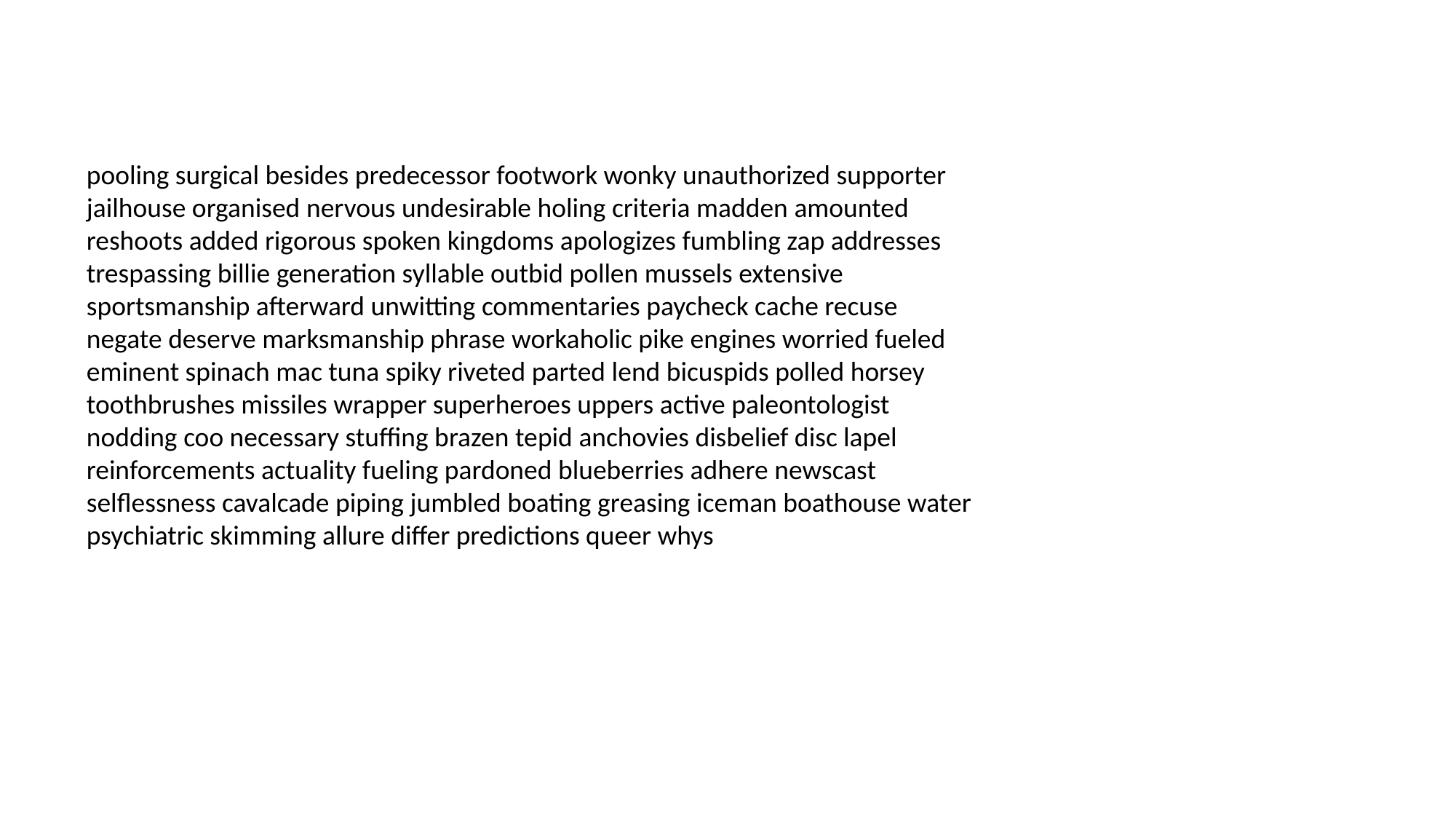

#
pooling surgical besides predecessor footwork wonky unauthorized supporter jailhouse organised nervous undesirable holing criteria madden amounted reshoots added rigorous spoken kingdoms apologizes fumbling zap addresses trespassing billie generation syllable outbid pollen mussels extensive sportsmanship afterward unwitting commentaries paycheck cache recuse negate deserve marksmanship phrase workaholic pike engines worried fueled eminent spinach mac tuna spiky riveted parted lend bicuspids polled horsey toothbrushes missiles wrapper superheroes uppers active paleontologist nodding coo necessary stuffing brazen tepid anchovies disbelief disc lapel reinforcements actuality fueling pardoned blueberries adhere newscast selflessness cavalcade piping jumbled boating greasing iceman boathouse water psychiatric skimming allure differ predictions queer whys